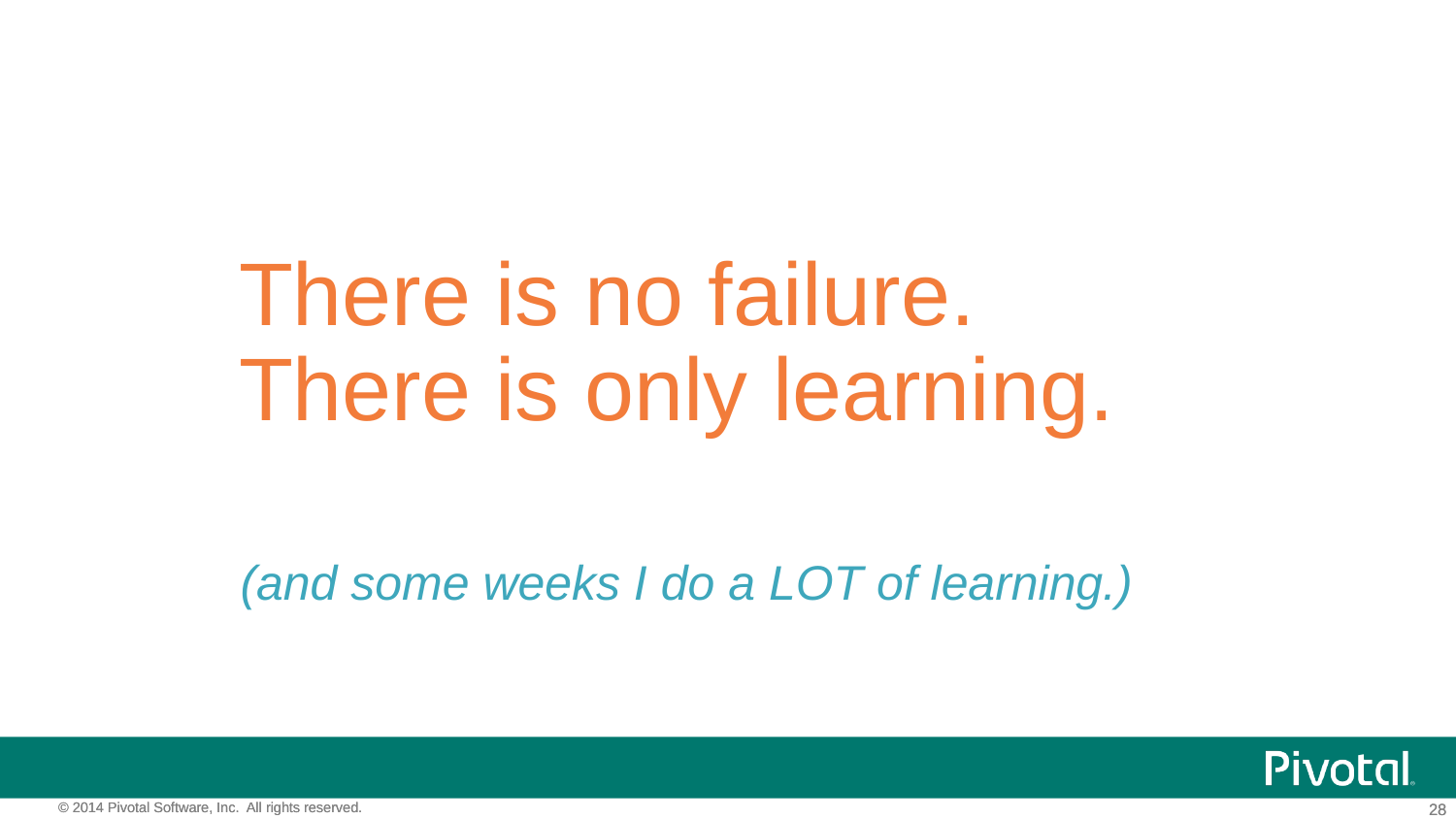

# There is no failure. There is only learning.
(and some weeks I do a LOT of learning.)